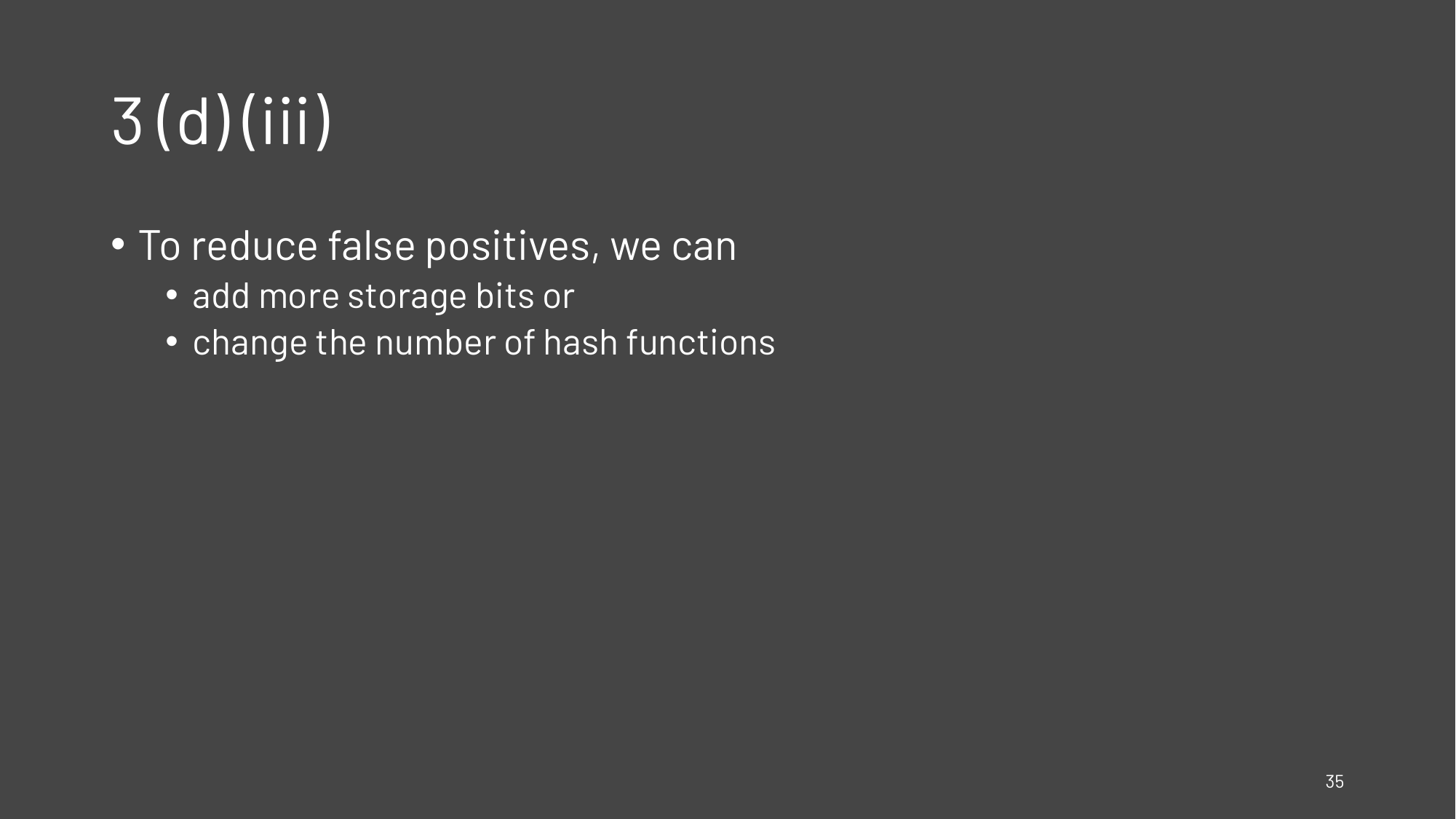

# 3 (d) (iii)
To reduce false positives, we can
add more storage bits or
change the number of hash functions
35